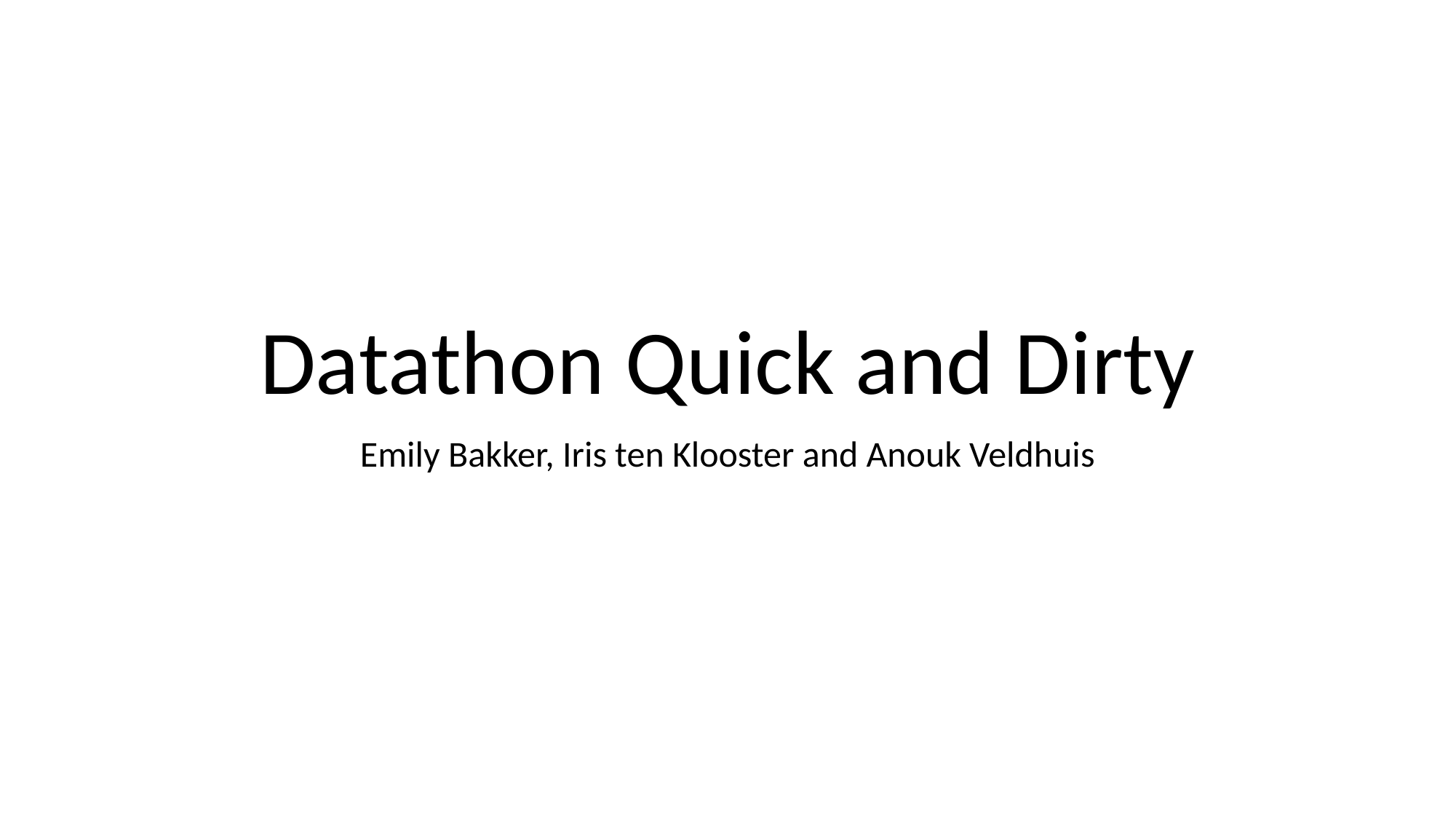

# Datathon Quick and Dirty
Emily Bakker, Iris ten Klooster and Anouk Veldhuis